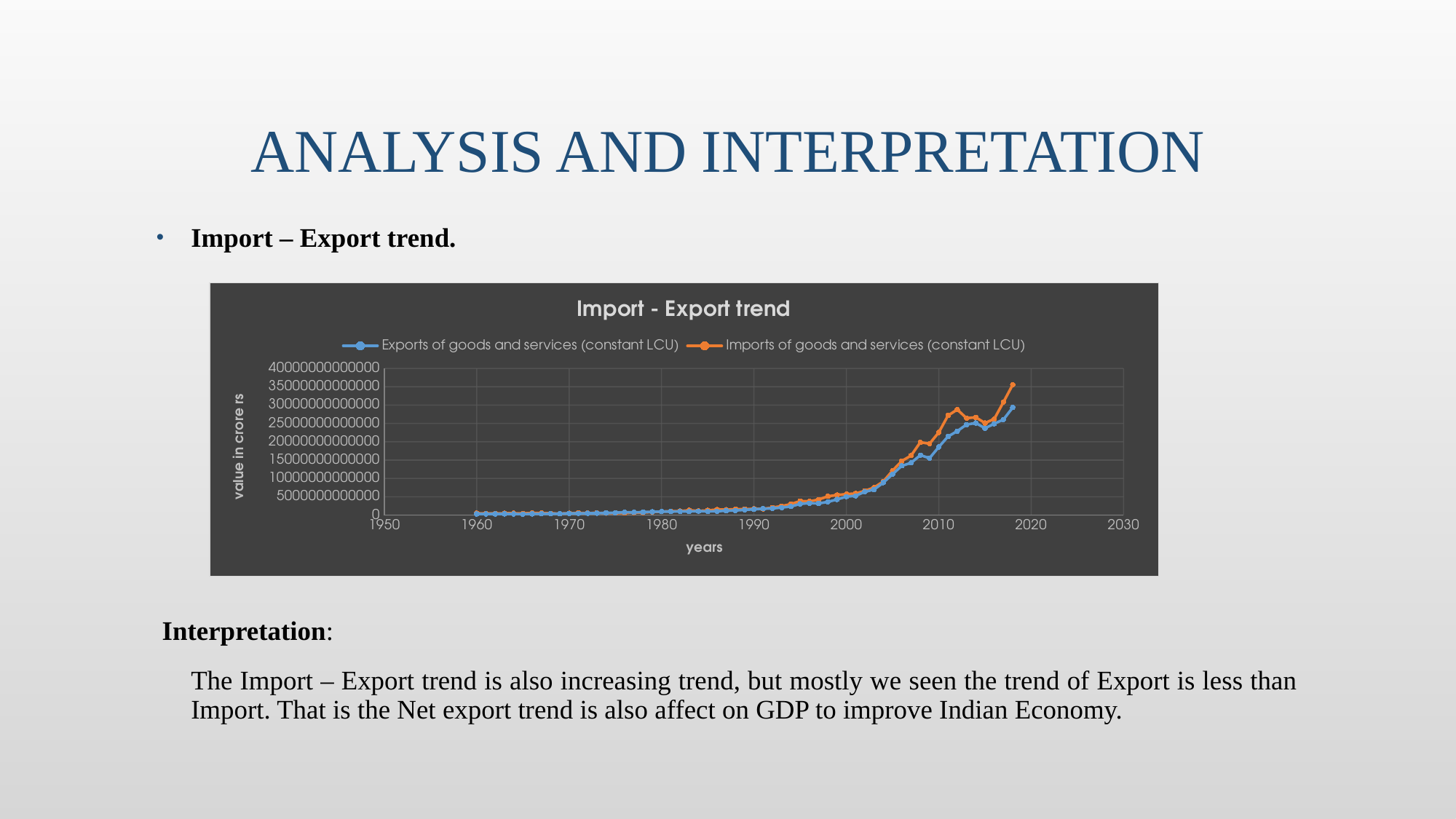

# Analysis and interpretation
Import – Export trend.

Interpretation:
	The Import – Export trend is also increasing trend, but mostly we seen the trend of Export is less than Import. That is the Net export trend is also affect on GDP to improve Indian Economy.

### Chart: Import - Export trend

| Category | Exports of goods and services (constant LCU) | Imports of goods and services (constant LCU) |
|---|---|---|